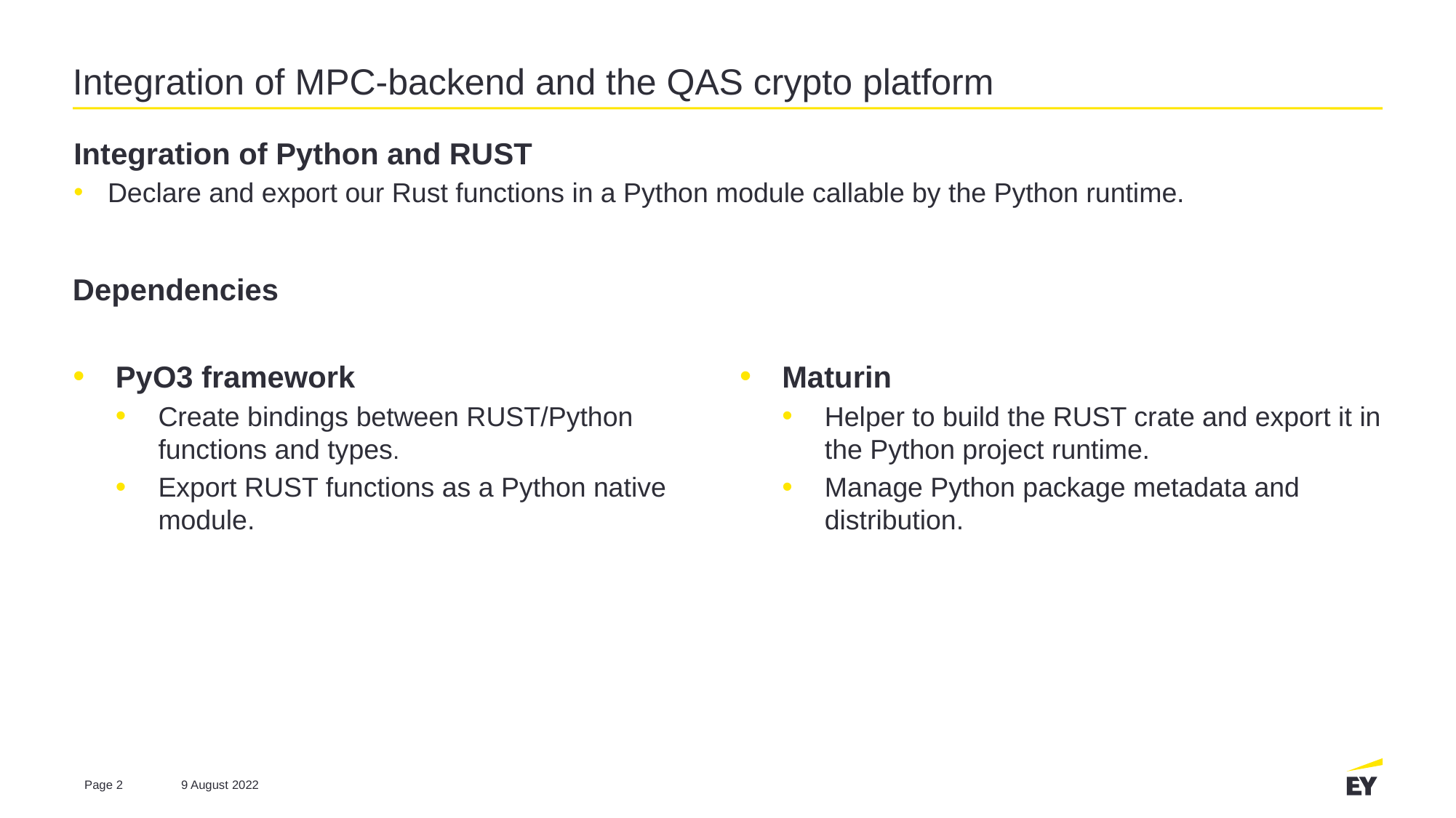

# Integration of MPC-backend and the QAS crypto platform
Integration of Python and RUST
Declare and export our Rust functions in a Python module callable by the Python runtime.

Dependencies
Maturin
Helper to build the RUST crate and export it in the Python project runtime.
Manage Python package metadata and distribution.

PyO3 framework
Create bindings between RUST/Python functions and types.
Export RUST functions as a Python native module.

Page 2
9 August 2022